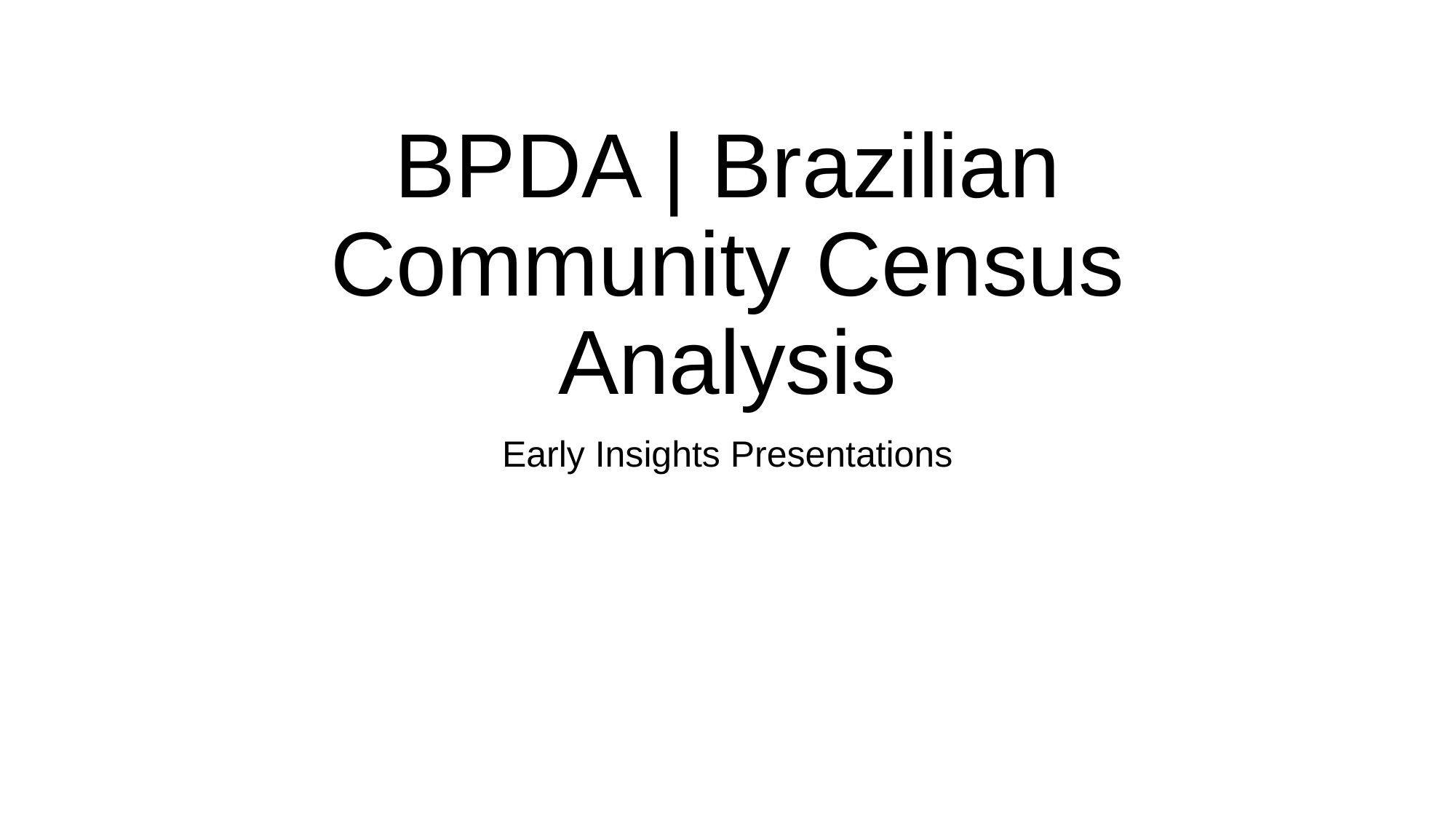

# BPDA | Brazilian Community Census Analysis
Early Insights Presentations